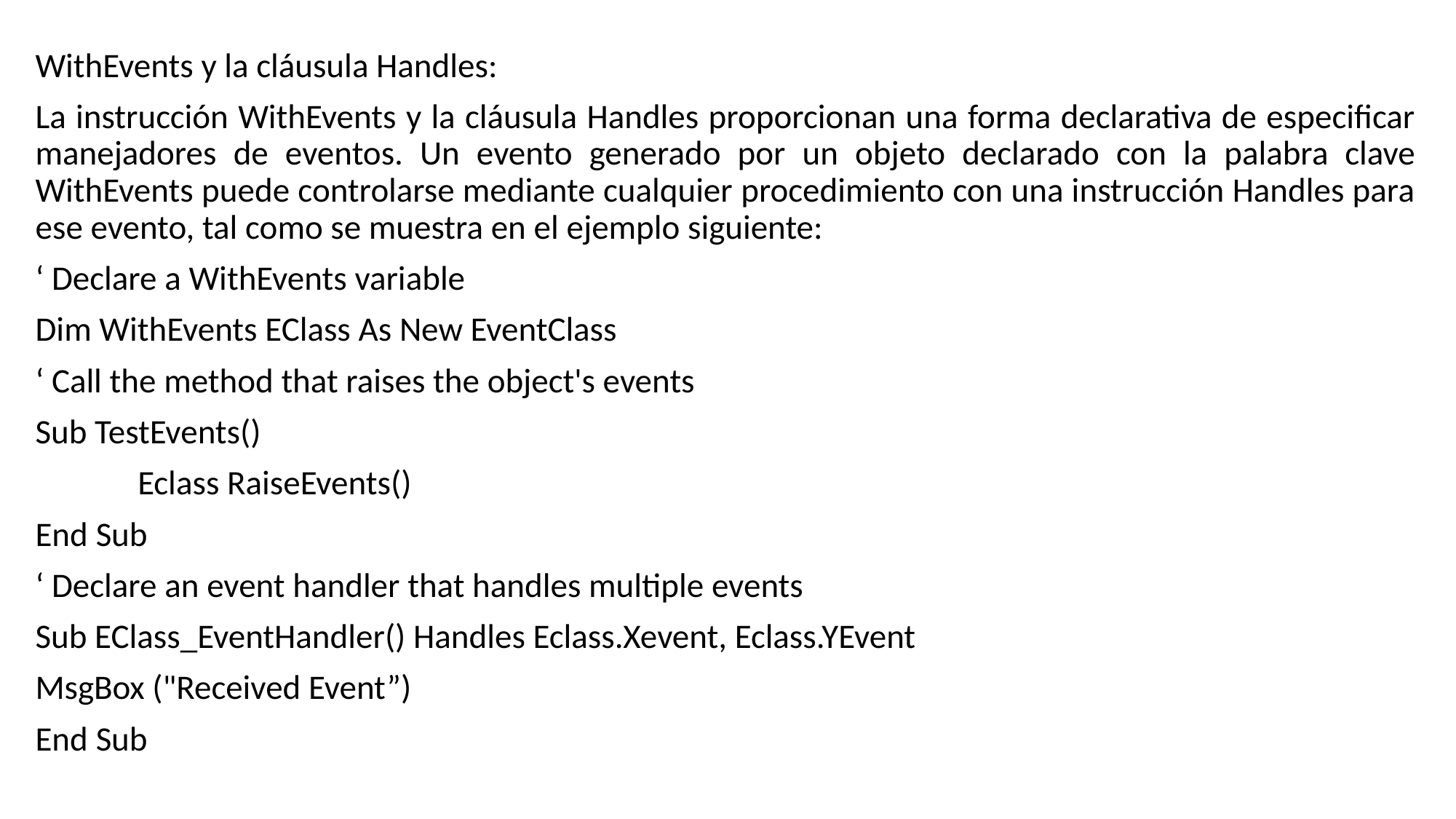

WithEvents y la cláusula Handles:
La instrucción WithEvents y la cláusula Handles proporcionan una forma declarativa de especificar manejadores de eventos. Un evento generado por un objeto declarado con la palabra clave WithEvents puede controlarse mediante cualquier procedimiento con una instrucción Handles para ese evento, tal como se muestra en el ejemplo siguiente:
‘ Declare a WithEvents variable
Dim WithEvents EClass As New EventClass
‘ Call the method that raises the object's events
Sub TestEvents()
	Eclass RaiseEvents()
End Sub
‘ Declare an event handler that handles multiple events
Sub EClass_EventHandler() Handles Eclass.Xevent, Eclass.YEvent
MsgBox ("Received Event”)
End Sub